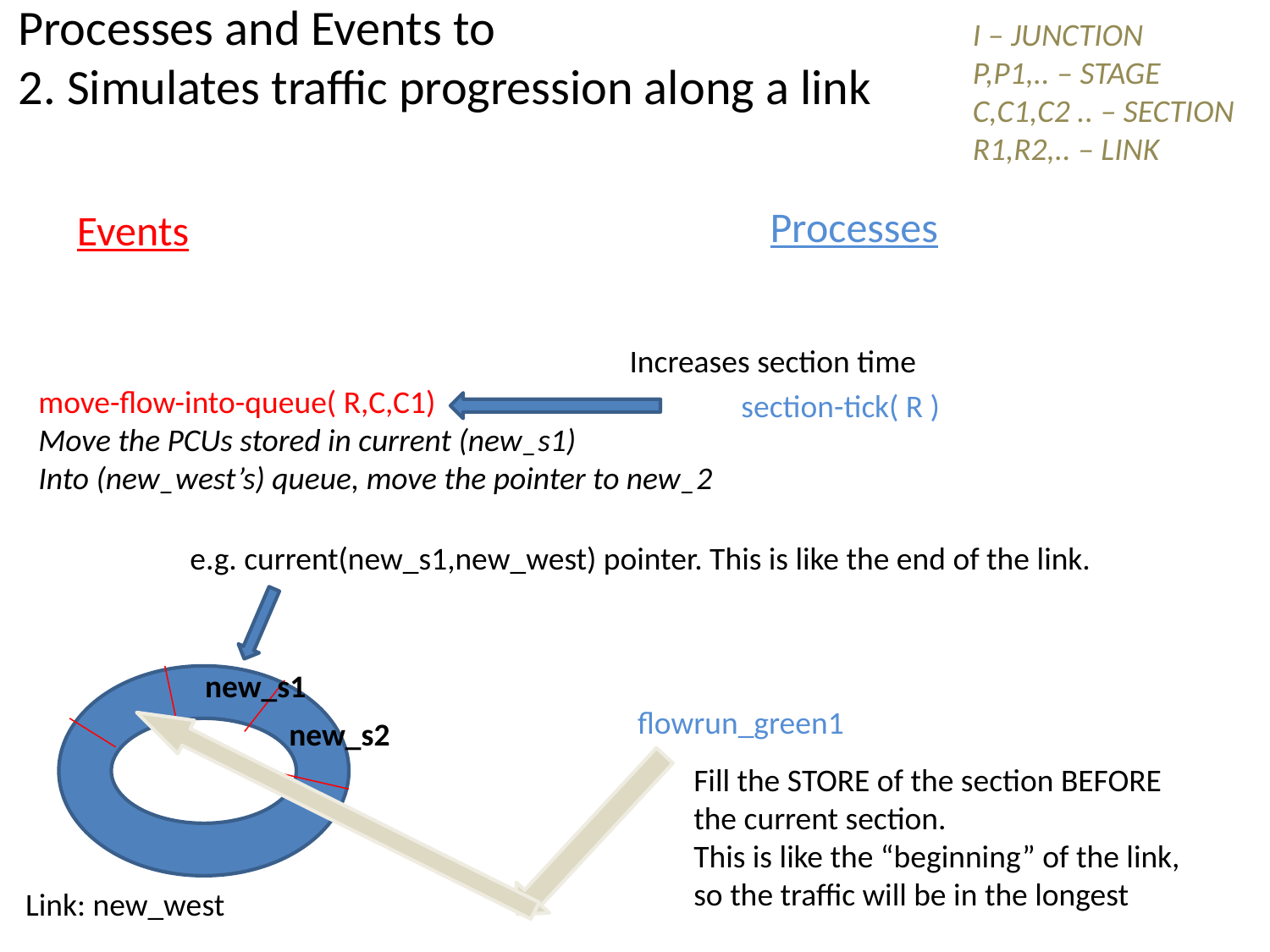

Processes and Events to
2. Simulates traffic progression along a link
I – JUNCTION
P,P1,.. – STAGE
C,C1,C2 .. – SECTION
R1,R2,.. – LINK

Processes
Events
Increases section time
move-flow-into-queue( R,C,C1)
Move the PCUs stored in current (new_s1)
Into (new_west’s) queue, move the pointer to new_2
section-tick( R )

e.g. current(new_s1,new_west) pointer. This is like the end of the link.

new_s1

flowrun_green1
new_s2

Fill the STORE of the section BEFORE
the current section.
This is like the “beginning” of the link,
so the traffic will be in the longest

Link: new_west